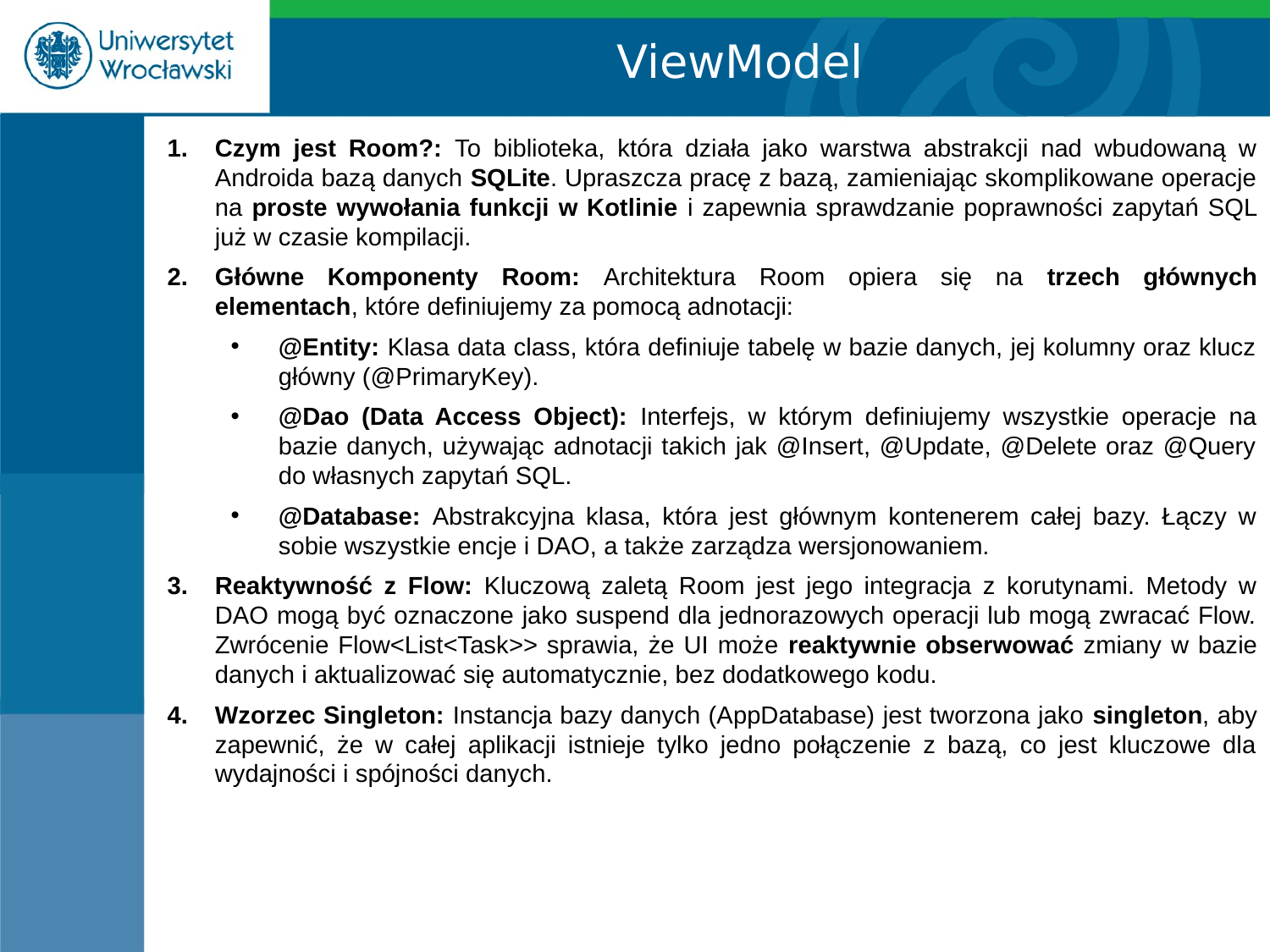

Interfejs, w którym definiujemy wszystkie operacje, jakie chcemy wykonywać na danej tabeli.

ViewModel
Czym jest Room?: To biblioteka, która działa jako warstwa abstrakcji nad wbudowaną w Androida bazą danych SQLite. Upraszcza pracę z bazą, zamieniając skomplikowane operacje na proste wywołania funkcji w Kotlinie i zapewnia sprawdzanie poprawności zapytań SQL już w czasie kompilacji.
Główne Komponenty Room: Architektura Room opiera się na trzech głównych elementach, które definiujemy za pomocą adnotacji:
@Entity: Klasa data class, która definiuje tabelę w bazie danych, jej kolumny oraz klucz główny (@PrimaryKey).
@Dao (Data Access Object): Interfejs, w którym definiujemy wszystkie operacje na bazie danych, używając adnotacji takich jak @Insert, @Update, @Delete oraz @Query do własnych zapytań SQL.
@Database: Abstrakcyjna klasa, która jest głównym kontenerem całej bazy. Łączy w sobie wszystkie encje i DAO, a także zarządza wersjonowaniem.
Reaktywność z Flow: Kluczową zaletą Room jest jego integracja z korutynami. Metody w DAO mogą być oznaczone jako suspend dla jednorazowych operacji lub mogą zwracać Flow. Zwrócenie Flow<List<Task>> sprawia, że UI może reaktywnie obserwować zmiany w bazie danych i aktualizować się automatycznie, bez dodatkowego kodu.
Wzorzec Singleton: Instancja bazy danych (AppDatabase) jest tworzona jako singleton, aby zapewnić, że w całej aplikacji istnieje tylko jedno połączenie z bazą, co jest kluczowe dla wydajności i spójności danych.